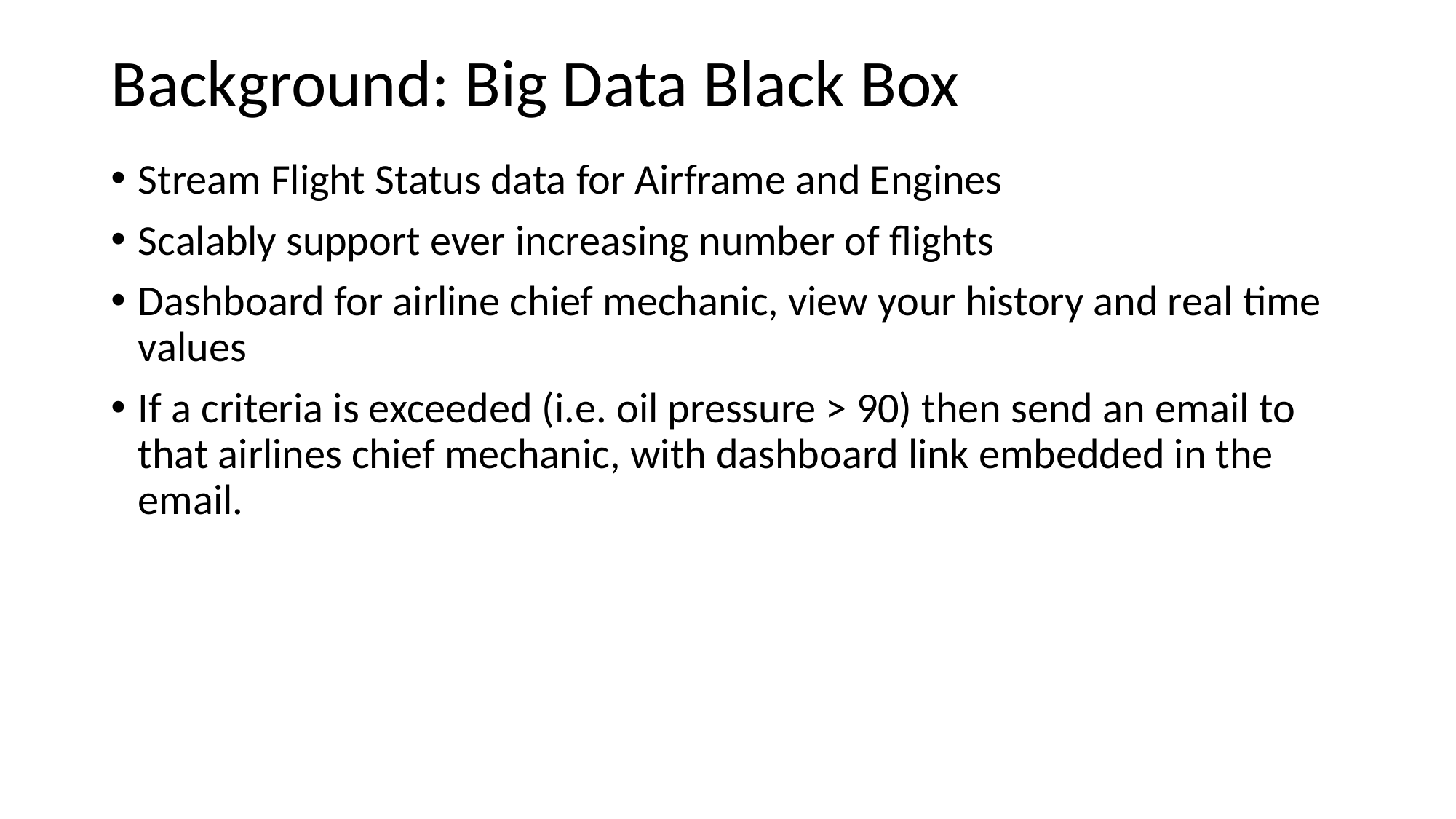

# Background: Big Data Black Box
Stream Flight Status data for Airframe and Engines
Scalably support ever increasing number of flights
Dashboard for airline chief mechanic, view your history and real time values
If a criteria is exceeded (i.e. oil pressure > 90) then send an email to that airlines chief mechanic, with dashboard link embedded in the email.